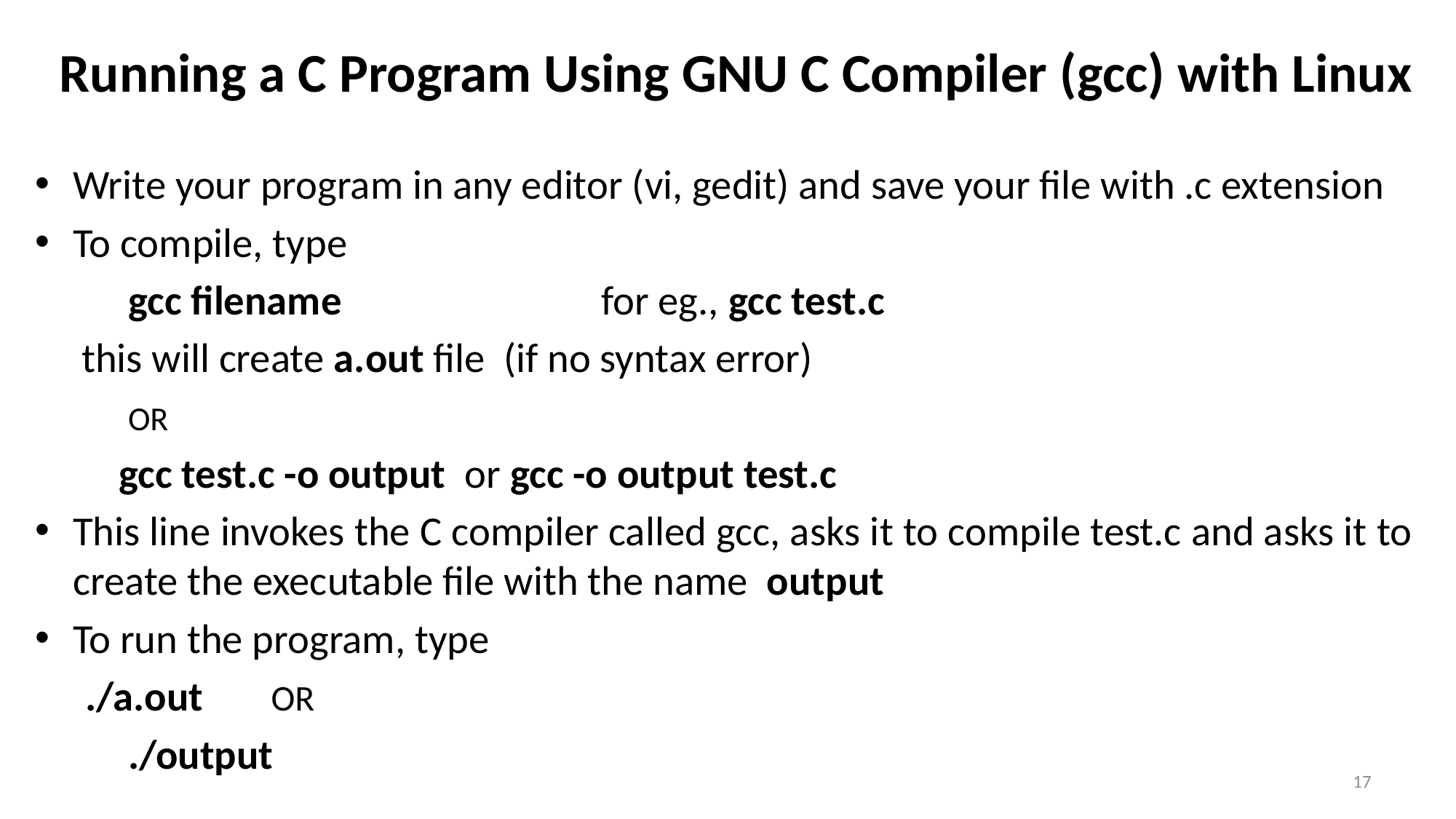

# Running a C Program Using GNU C Compiler (gcc) with Linux
Write your program in any editor (vi, gedit) and save your file with .c extension
To compile, type
	gcc filename			 for eg., gcc test.c
     this will create a.out file  (if no syntax error)
	OR
         gcc test.c -o output  or gcc -o output test.c
This line invokes the C compiler called gcc, asks it to compile test.c and asks it to create the executable file with the name  output
To run the program, type
	./a.out 		OR
 	./output
17